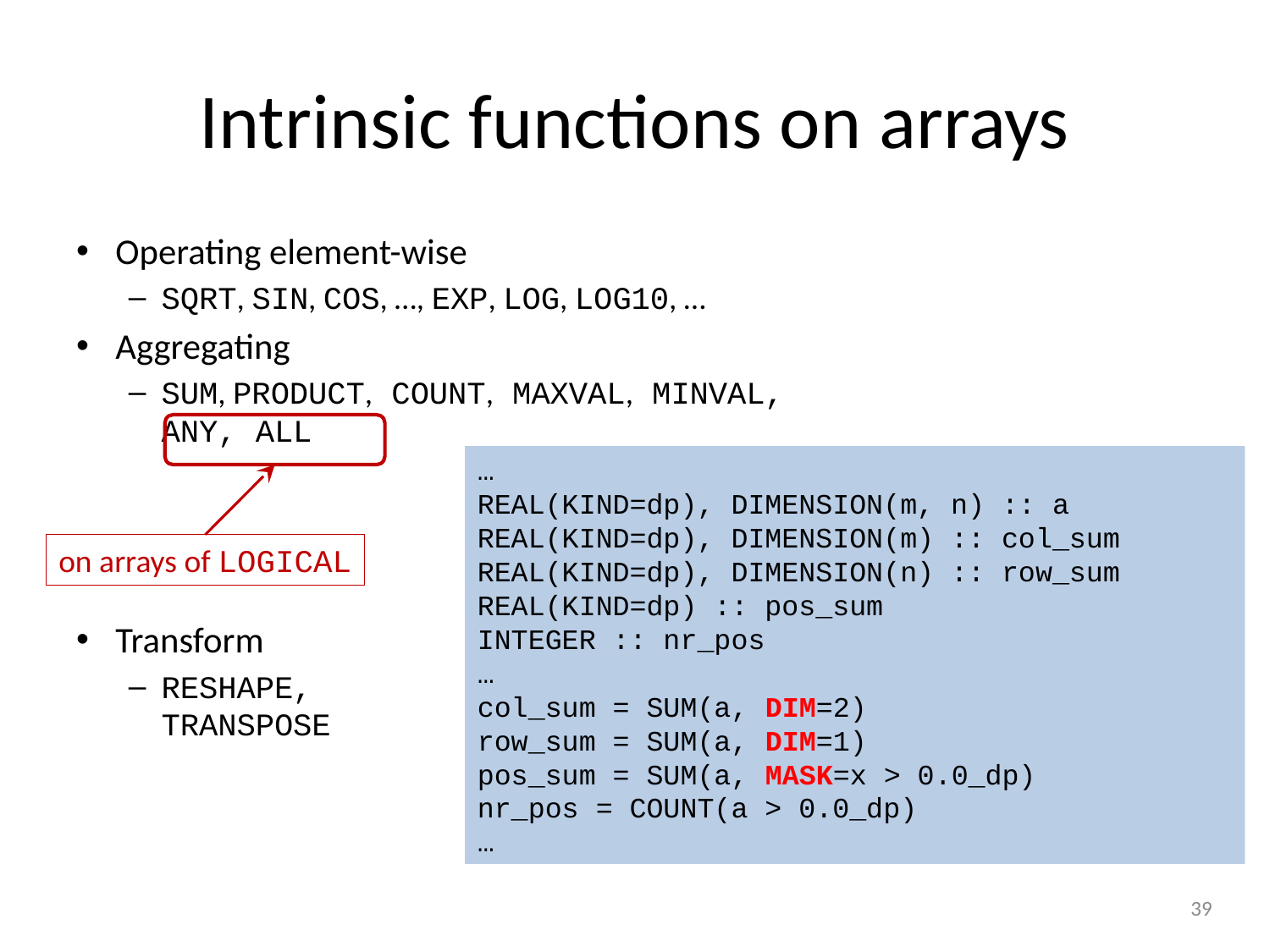

# Intrinsic functions on arrays
Operating element-wise
SQRT, SIN, COS, …, EXP, LOG, LOG10, …
Aggregating
SUM, PRODUCT, COUNT, MAXVAL, MINVAL,
ANY, ALL

Transform
RESHAPE,
TRANSPOSE

on arrays of LOGICAL
…
REAL(KIND=dp), DIMENSION(m, n) :: a
REAL(KIND=dp), DIMENSION(m) :: col_sum
REAL(KIND=dp), DIMENSION(n) :: row_sum
REAL(KIND=dp) :: pos_sum
INTEGER :: nr_pos
…
col_sum = SUM(a, DIM=2)
row_sum = SUM(a, DIM=1)
pos_sum = SUM(a, MASK=x > 0.0_dp)
nr_pos = COUNT(a > 0.0_dp)
…
39